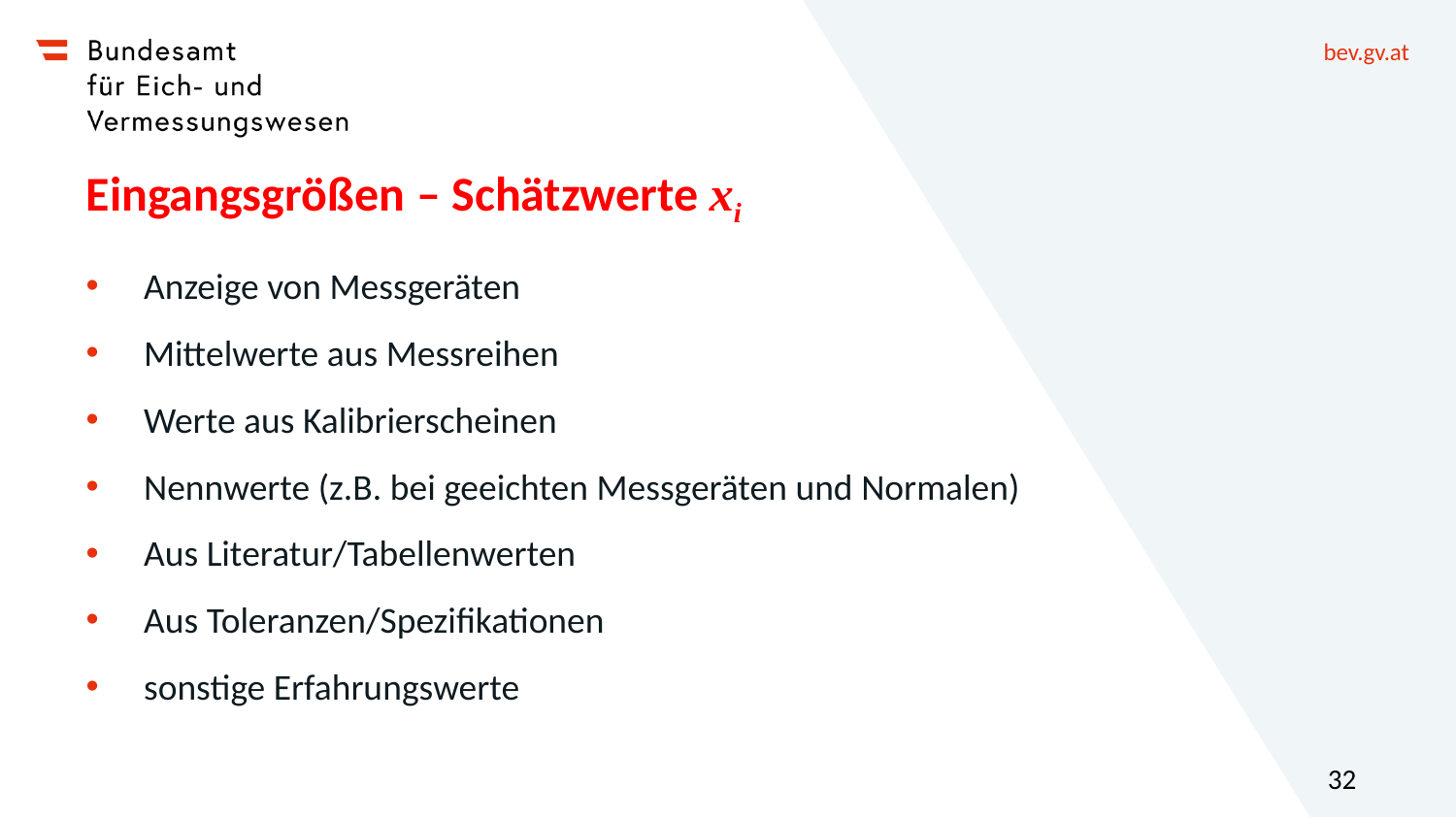

# Eingangsgrößen – Schätzwerte xi
Anzeige von Messgeräten
Mittelwerte aus Messreihen
Werte aus Kalibrierscheinen
Nennwerte (z.B. bei geeichten Messgeräten und Normalen)
Aus Literatur/Tabellenwerten
Aus Toleranzen/Spezifikationen
sonstige Erfahrungswerte

32